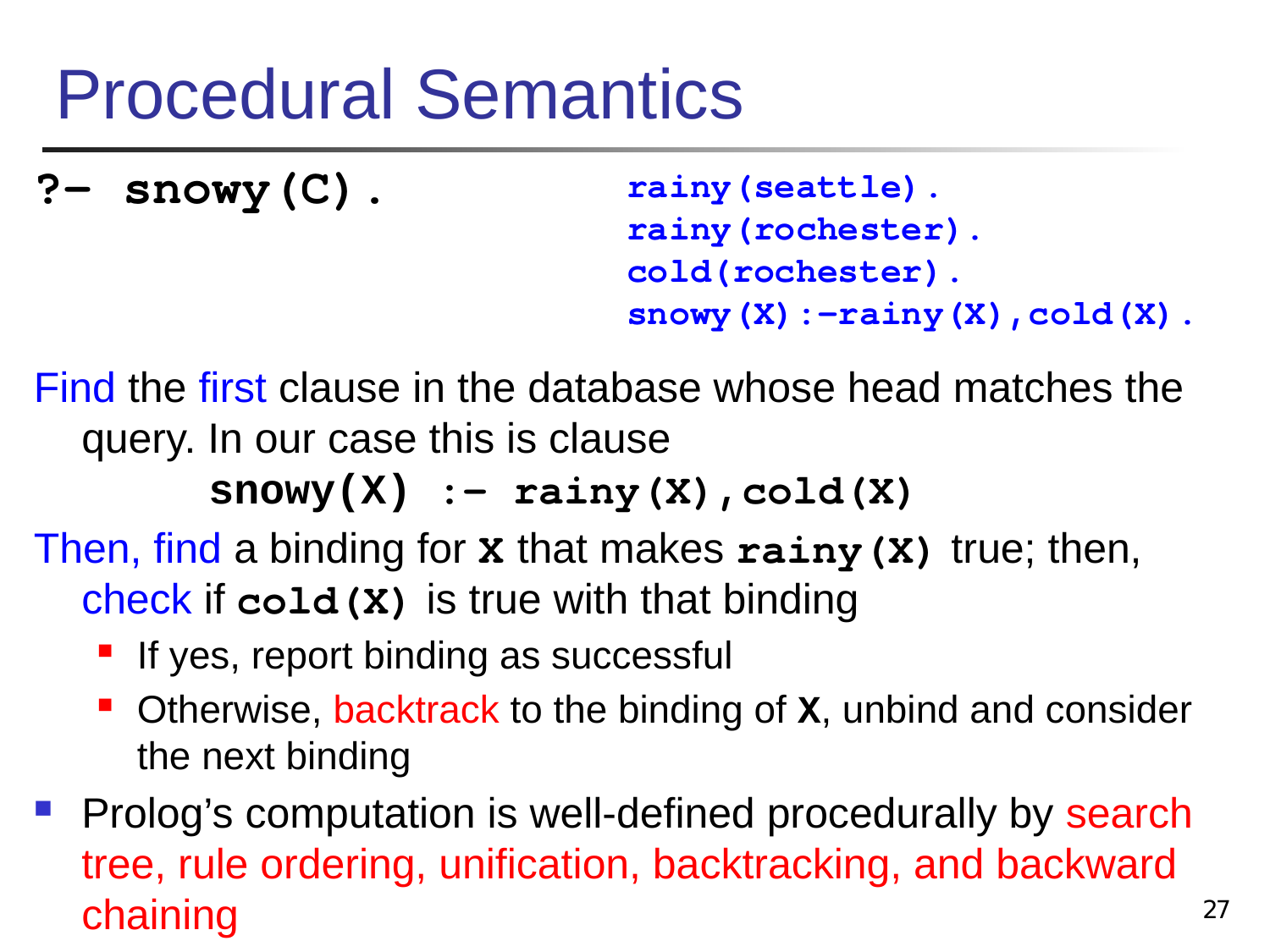

# Procedural Semantics
?- snowy(C).

Find the first clause in the database whose head matches the query. In our case this is clause
	snowy(X) :- rainy(X),cold(X)
Then, find a binding for X that makes rainy(X) true; then, check if cold(X) is true with that binding
If yes, report binding as successful
Otherwise, backtrack to the binding of X, unbind and consider the next binding
Prolog’s computation is well-defined procedurally by search tree, rule ordering, unification, backtracking, and backward chaining

rainy(seattle).
rainy(rochester).
cold(rochester).
snowy(X):-rainy(X),cold(X).

27